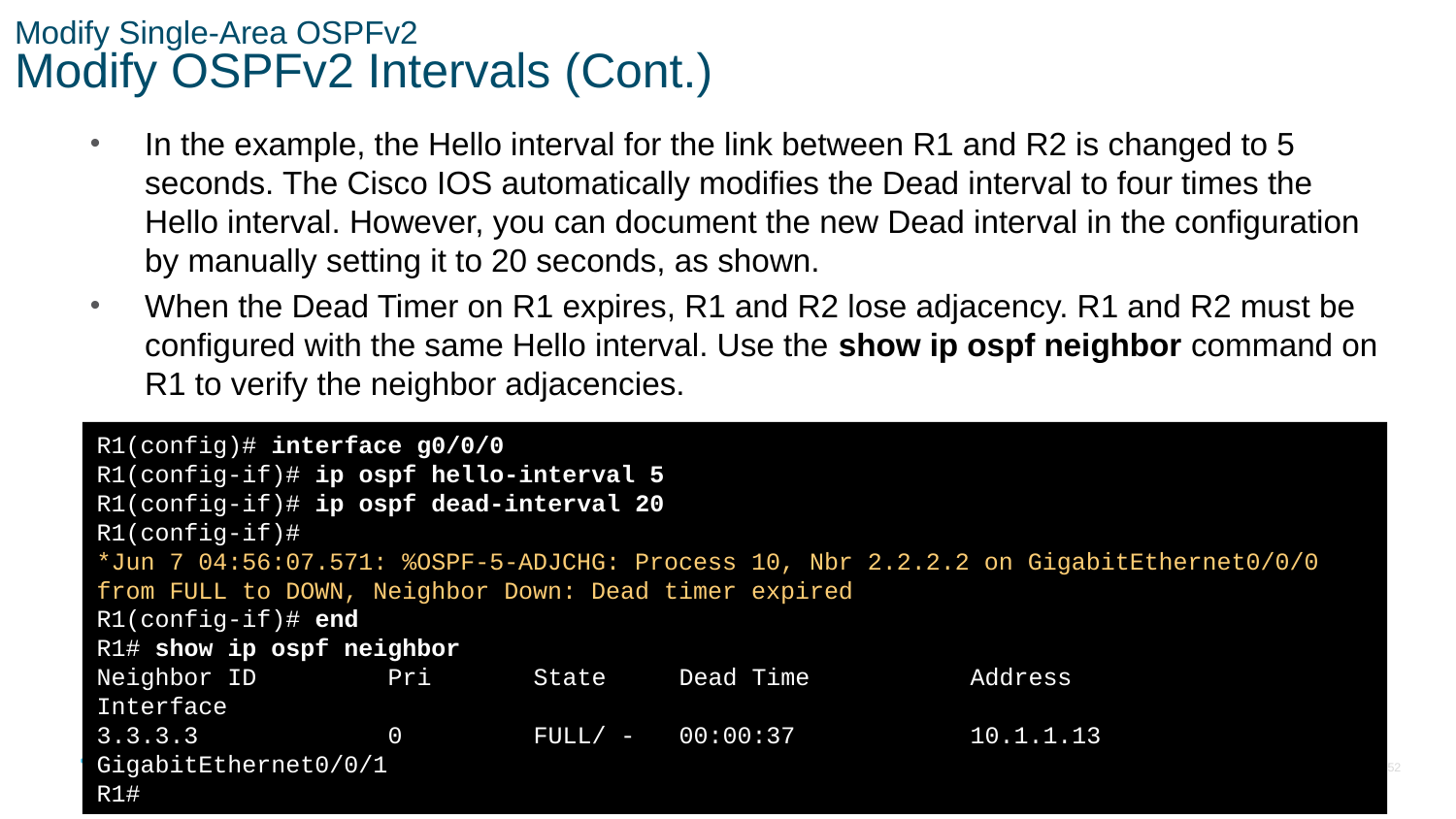

# Modify Single-Area OSPFv2 Modify OSPFv2 Intervals (Cont.)
In the example, the Hello interval for the link between R1 and R2 is changed to 5 seconds. The Cisco IOS automatically modifies the Dead interval to four times the Hello interval. However, you can document the new Dead interval in the configuration by manually setting it to 20 seconds, as shown.
When the Dead Timer on R1 expires, R1 and R2 lose adjacency. R1 and R2 must be configured with the same Hello interval. Use the show ip ospf neighbor command on R1 to verify the neighbor adjacencies.

R1(config)# interface g0/0/0
R1(config-if)# ip ospf hello-interval 5
R1(config-if)# ip ospf dead-interval 20
R1(config-if)#
*Jun 7 04:56:07.571: %OSPF-5-ADJCHG: Process 10, Nbr 2.2.2.2 on GigabitEthernet0/0/0 from FULL to DOWN, Neighbor Down: Dead timer expired
R1(config-if)# end
R1# show ip ospf neighbor
Neighbor ID 	Pri 	State 	Dead Time 	Address 		Interface
3.3.3.3 		0 	FULL/ - 	00:00:37 		10.1.1.13 	GigabitEthernet0/0/1
R1#